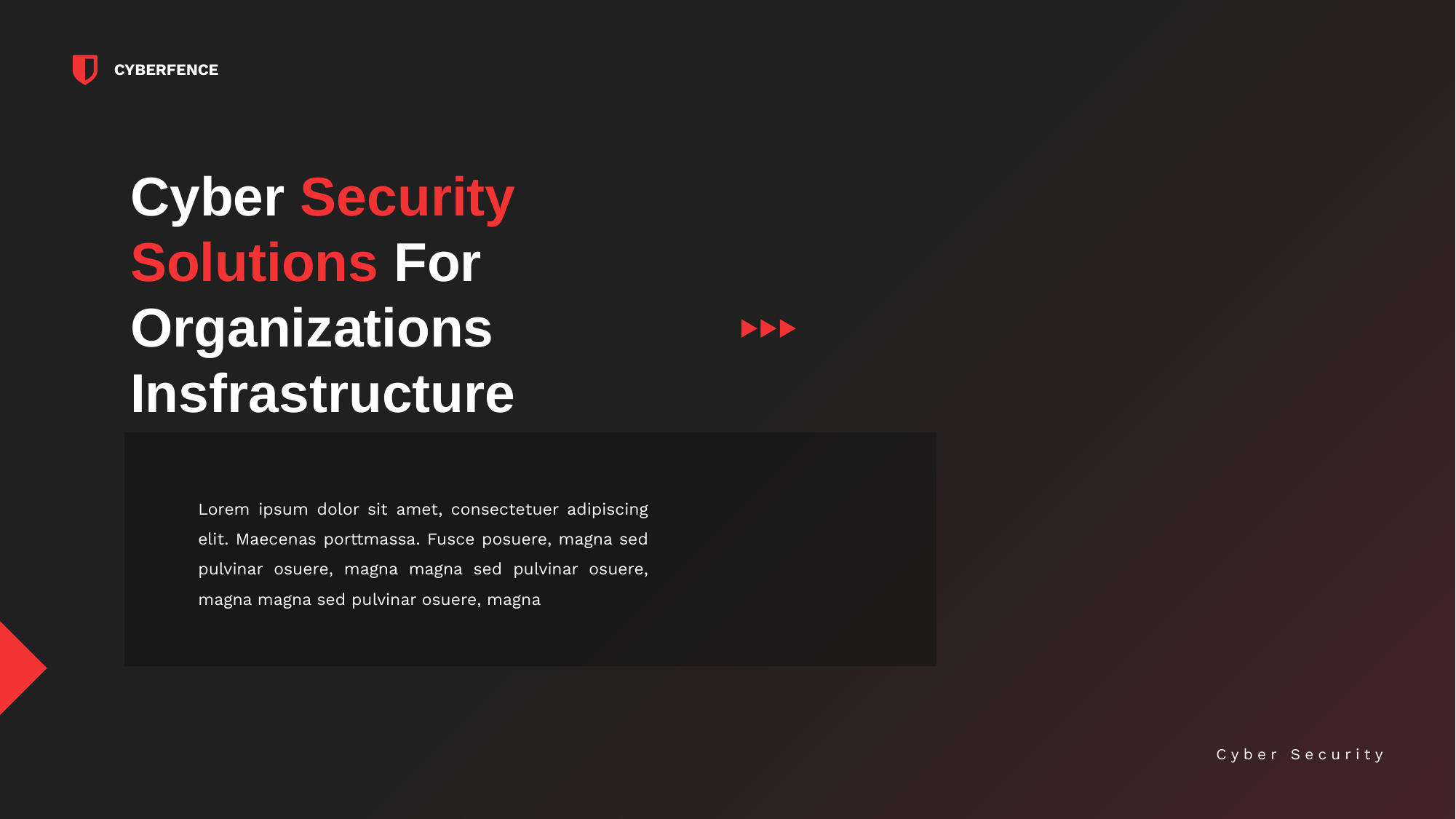

CYBERFENCE

Cyber Security

Cyber Security Solutions For Organizations Insfrastructure

Lorem ipsum dolor sit amet, consectetuer adipiscing elit. Maecenas porttmassa. Fusce posuere, magna sed pulvinar osuere, magna magna sed pulvinar osuere, magna magna sed pulvinar osuere, magna